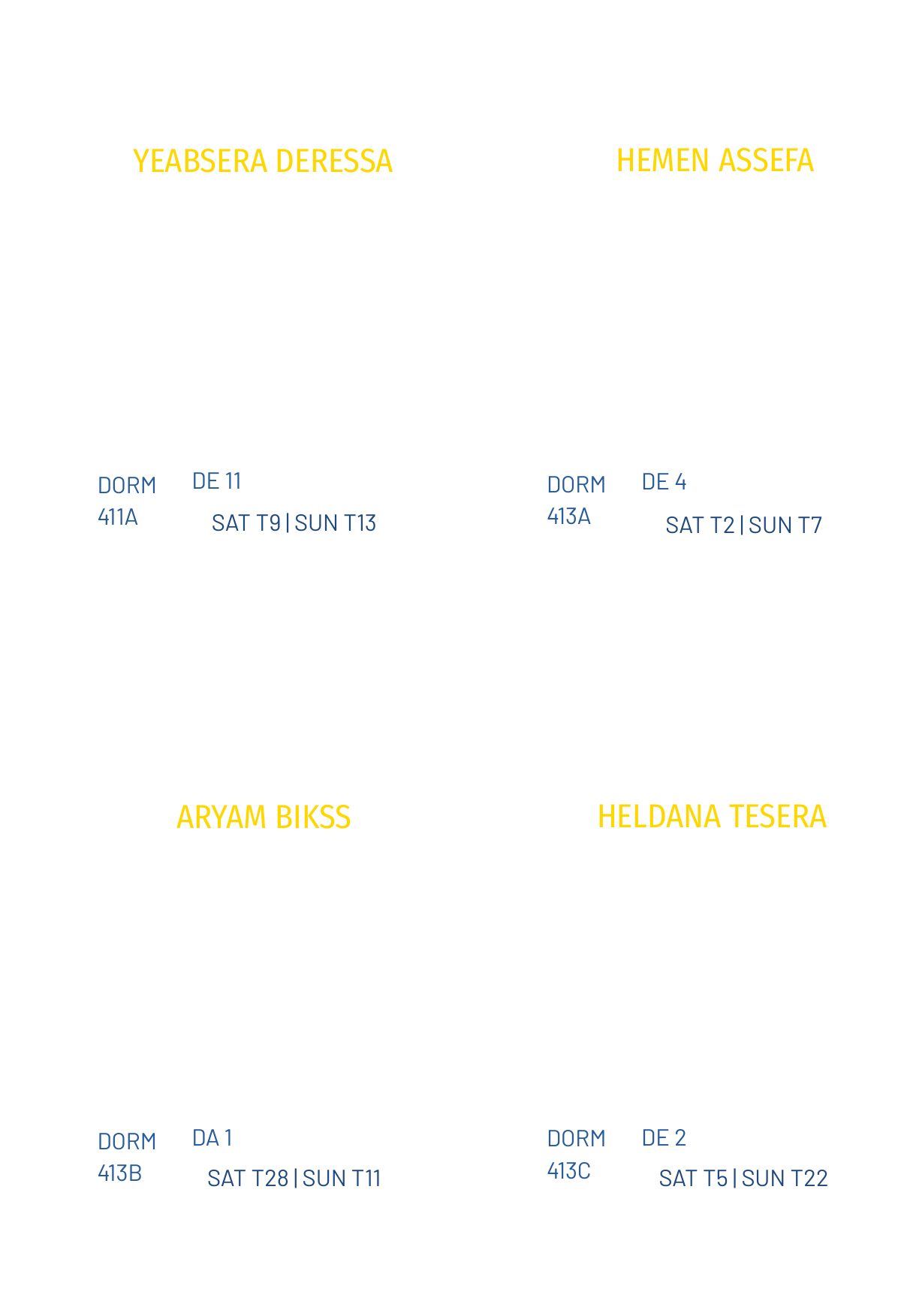

HEMEN ASSEFA
YEABSERA DERESSA
DENVER CAMPUS MINISTRY
ATLANTA CAMPUS MINISTRY
PARTICIPANT
PARTICIPANT
DE 11
DE 4
DORM
DORM
413A
411A
SAT T9 | SUN T13
SAT T2 | SUN T7
HELDANA TESERA
ARYAM BIKSS
NASHVILLE CAMPUS MINISTRY
DENVER CAMPUS MINISTRY
PARTICIPANT
PARTICIPANT
DA 1
DE 2
DORM
DORM
413C
413B
SAT T28 | SUN T11
SAT T5 | SUN T22